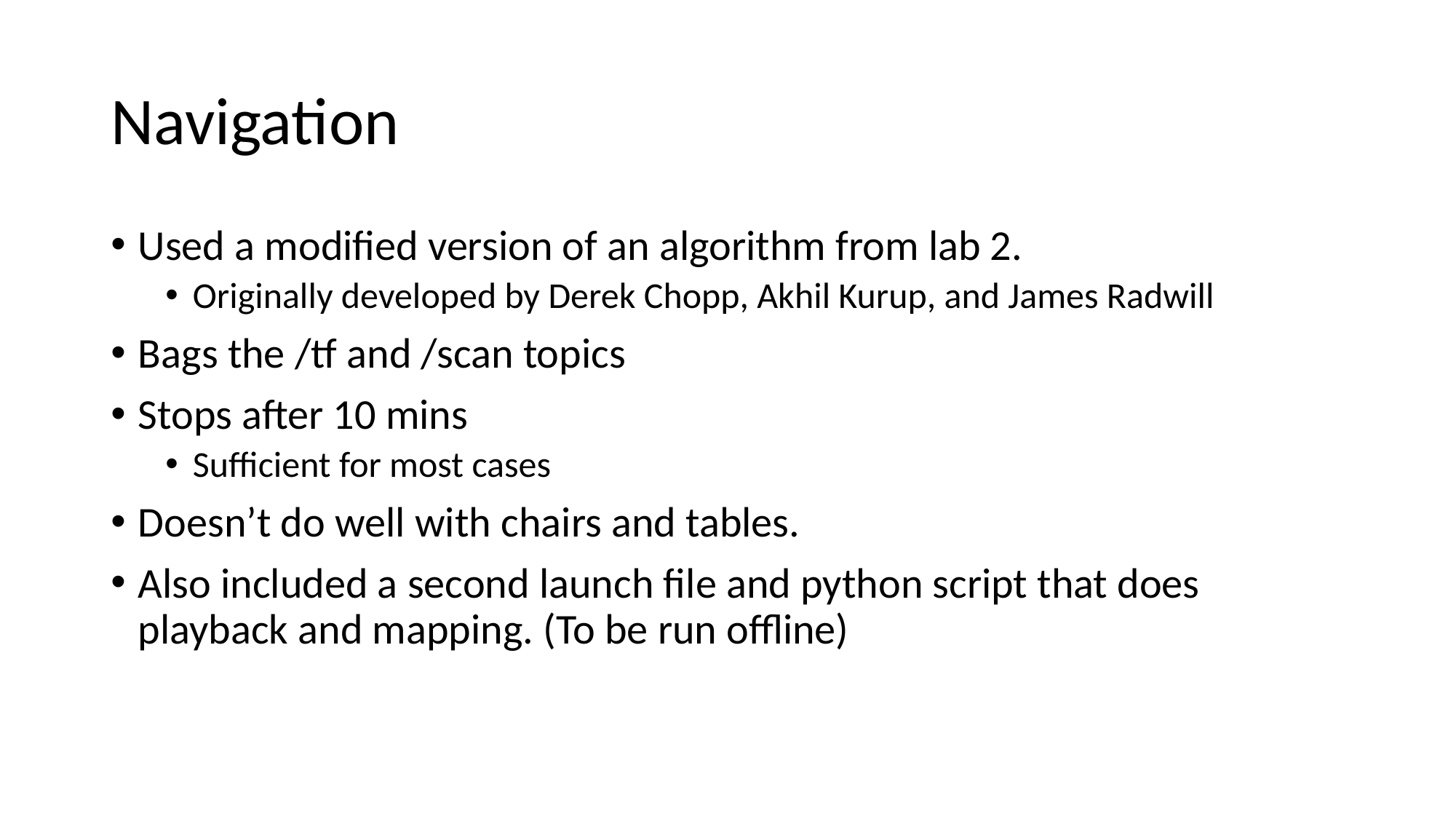

# Navigation
Used a modified version of an algorithm from lab 2.
Originally developed by Derek Chopp, Akhil Kurup, and James Radwill
Bags the /tf and /scan topics
Stops after 10 mins
Sufficient for most cases
Doesn’t do well with chairs and tables.
Also included a second launch file and python script that does playback and mapping. (To be run offline)